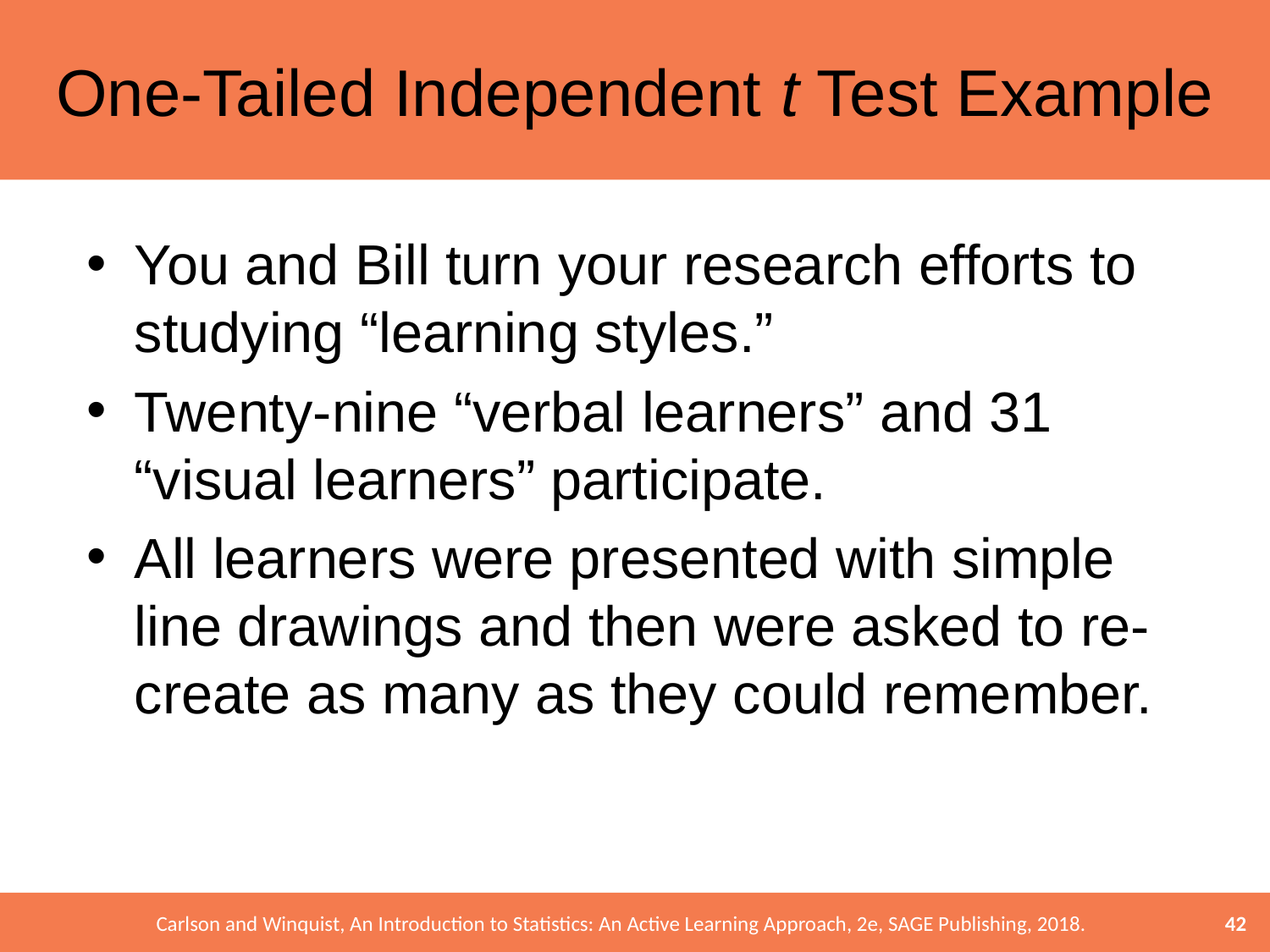

# One-Tailed Independent t Test Example
You and Bill turn your research efforts to studying “learning styles.”
Twenty-nine “verbal learners” and 31 “visual learners” participate.
All learners were presented with simple line drawings and then were asked to re-create as many as they could remember.

42
Carlson and Winquist, An Introduction to Statistics: An Active Learning Approach, 2e, SAGE Publishing, 2018.